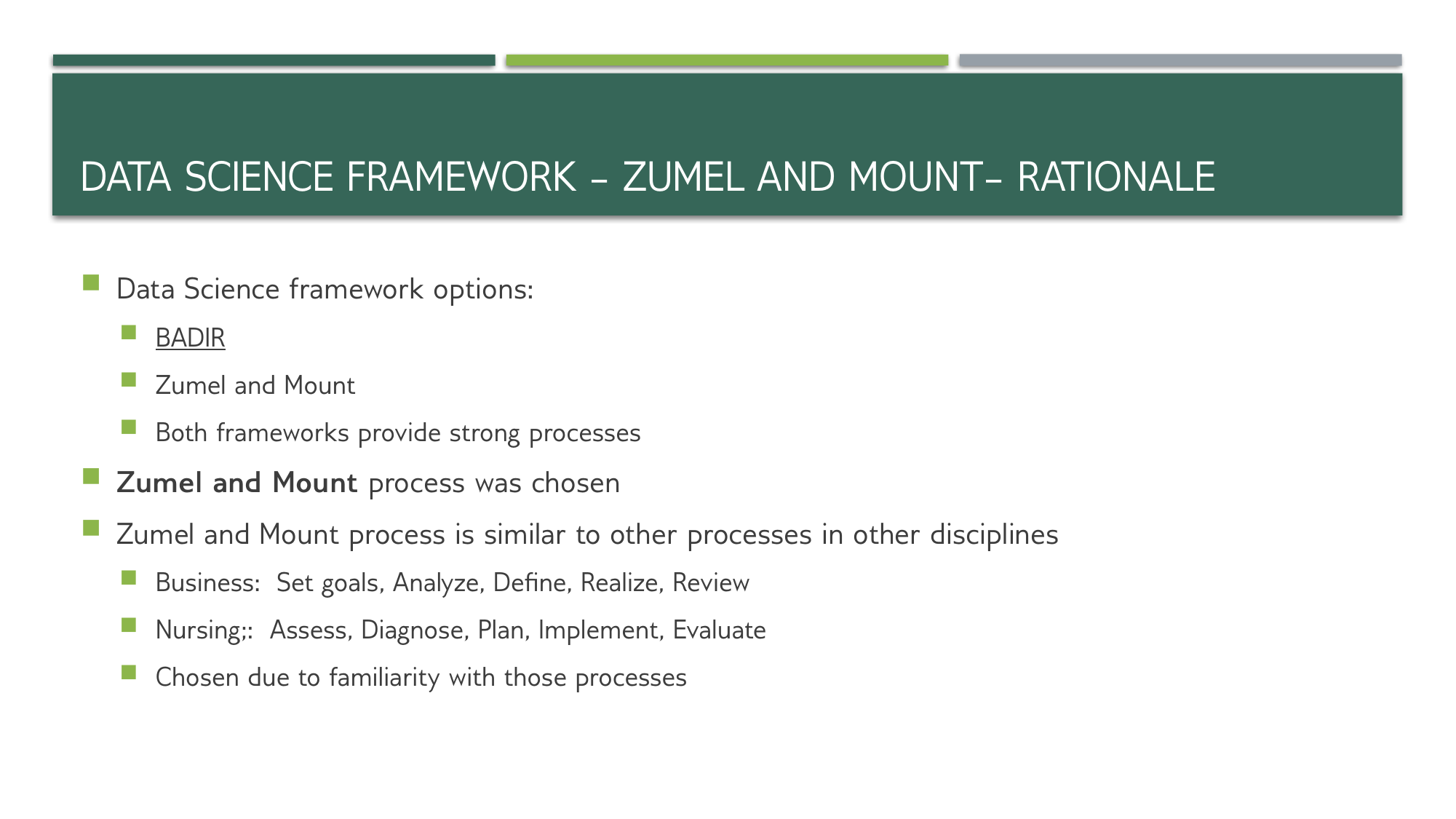

# Data Science Framework – Zumel and Mount– Rationale
Data Science framework options:
BADIR
Zumel and Mount
Both frameworks provide strong processes
Zumel and Mount process was chosen
Zumel and Mount process is similar to other processes in other disciplines
Business:  Set goals, Analyze, Define, Realize, Review
Nursing;:  Assess, Diagnose, Plan, Implement, Evaluate
Chosen due to familiarity with those processes